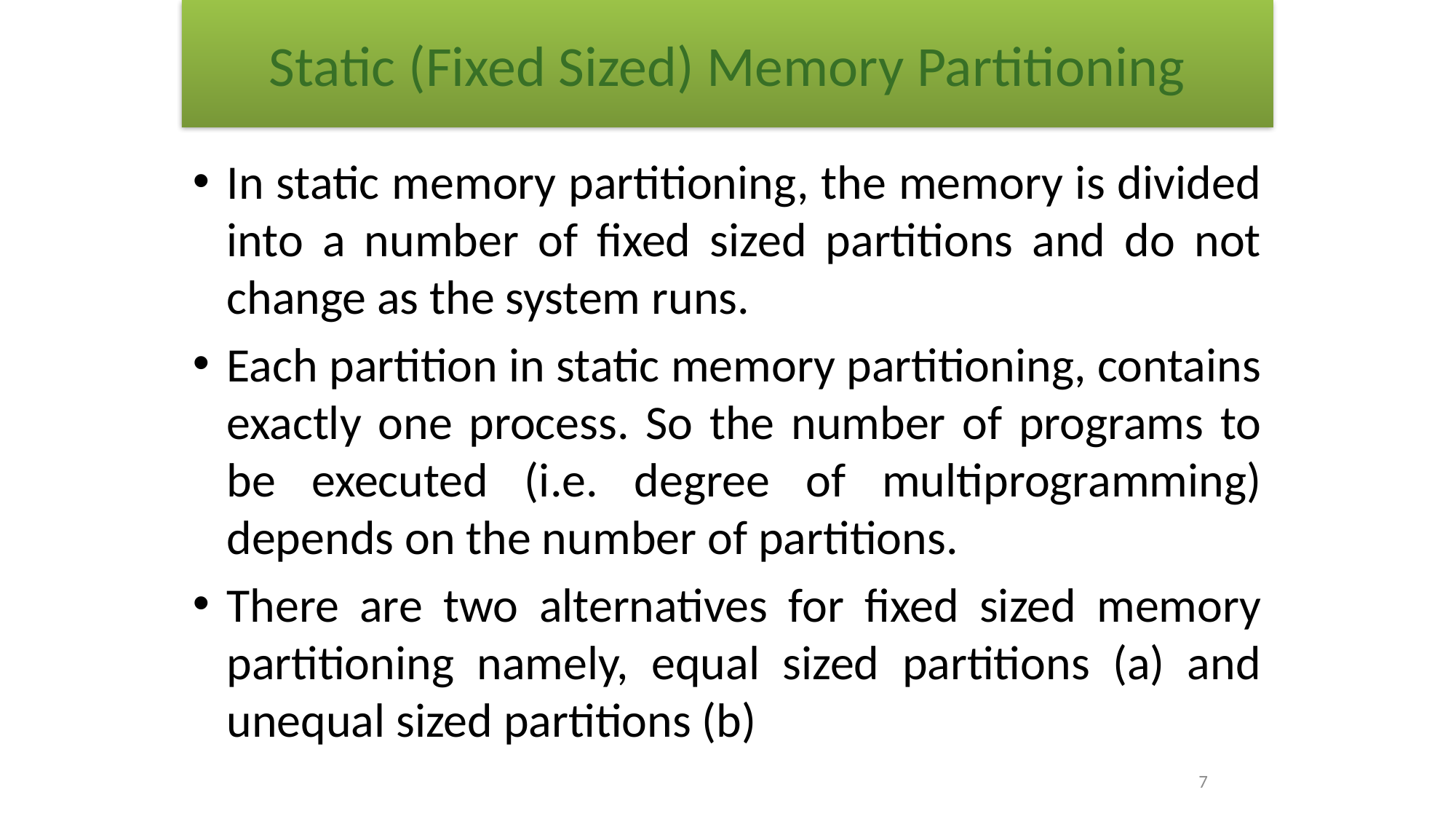

# Static (Fixed Sized) Memory Partitioning
In static memory partitioning, the memory is divided into a number of fixed sized partitions and do not change as the system runs.
Each partition in static memory partitioning, contains exactly one process. So the number of programs to be executed (i.e. degree of multiprogramming) depends on the number of partitions.
There are two alternatives for fixed sized memory partitioning namely, equal sized partitions (a) and unequal sized partitions (b)
7